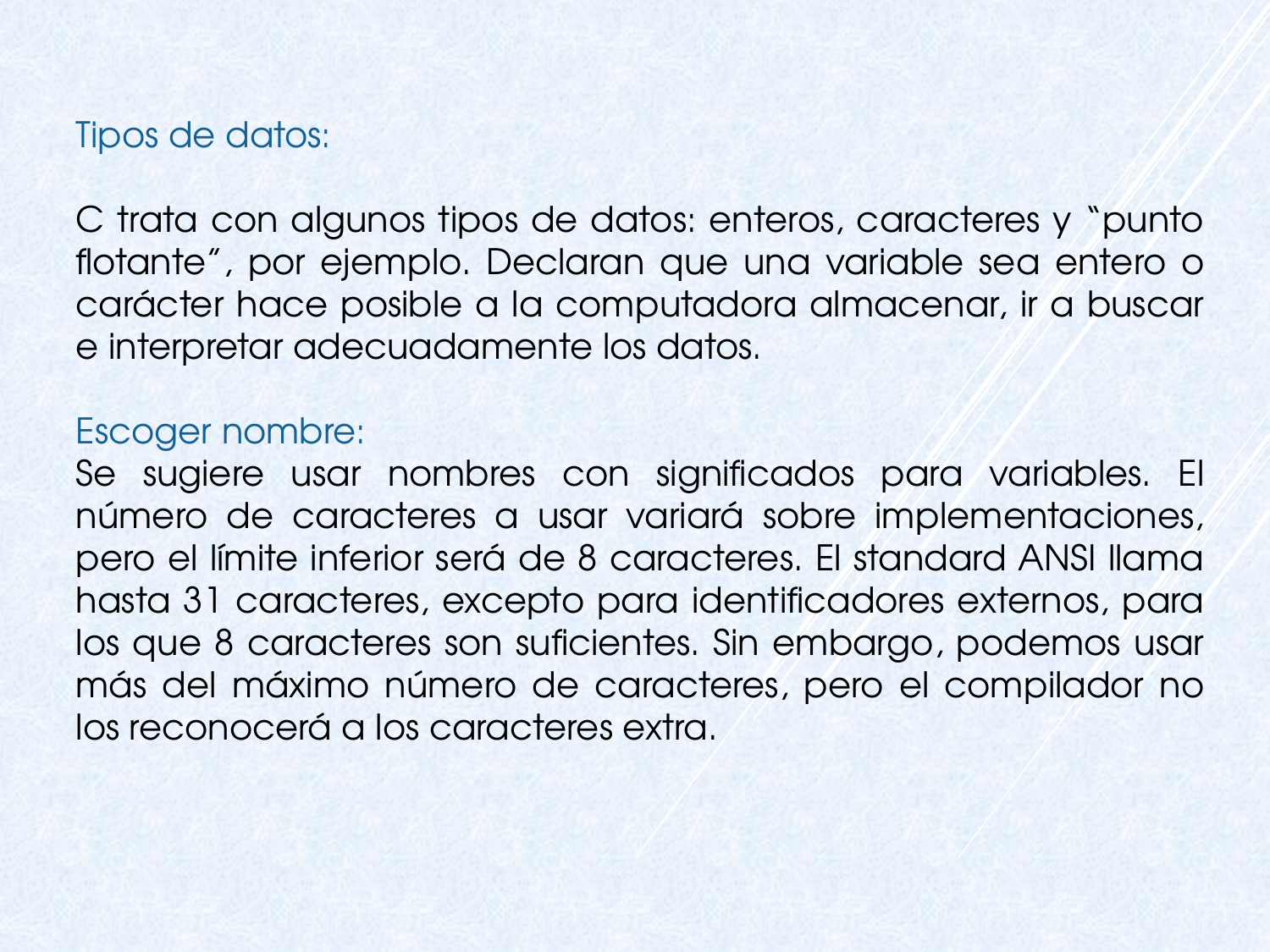

Tipos de datos:

C trata con algunos tipos de datos: enteros, caracteres y “punto flotante”, por ejemplo. Declaran que una variable sea entero o carácter hace posible a la computadora almacenar, ir a buscar e interpretar adecuadamente los datos.

Escoger nombre:
Se sugiere usar nombres con significados para variables. El número de caracteres a usar variará sobre implementaciones, pero el límite inferior será de 8 caracteres. El standard ANSI llama hasta 31 caracteres, excepto para identificadores externos, para los que 8 caracteres son suficientes. Sin embargo, podemos usar más del máximo número de caracteres, pero el compilador no los reconocerá a los caracteres extra.